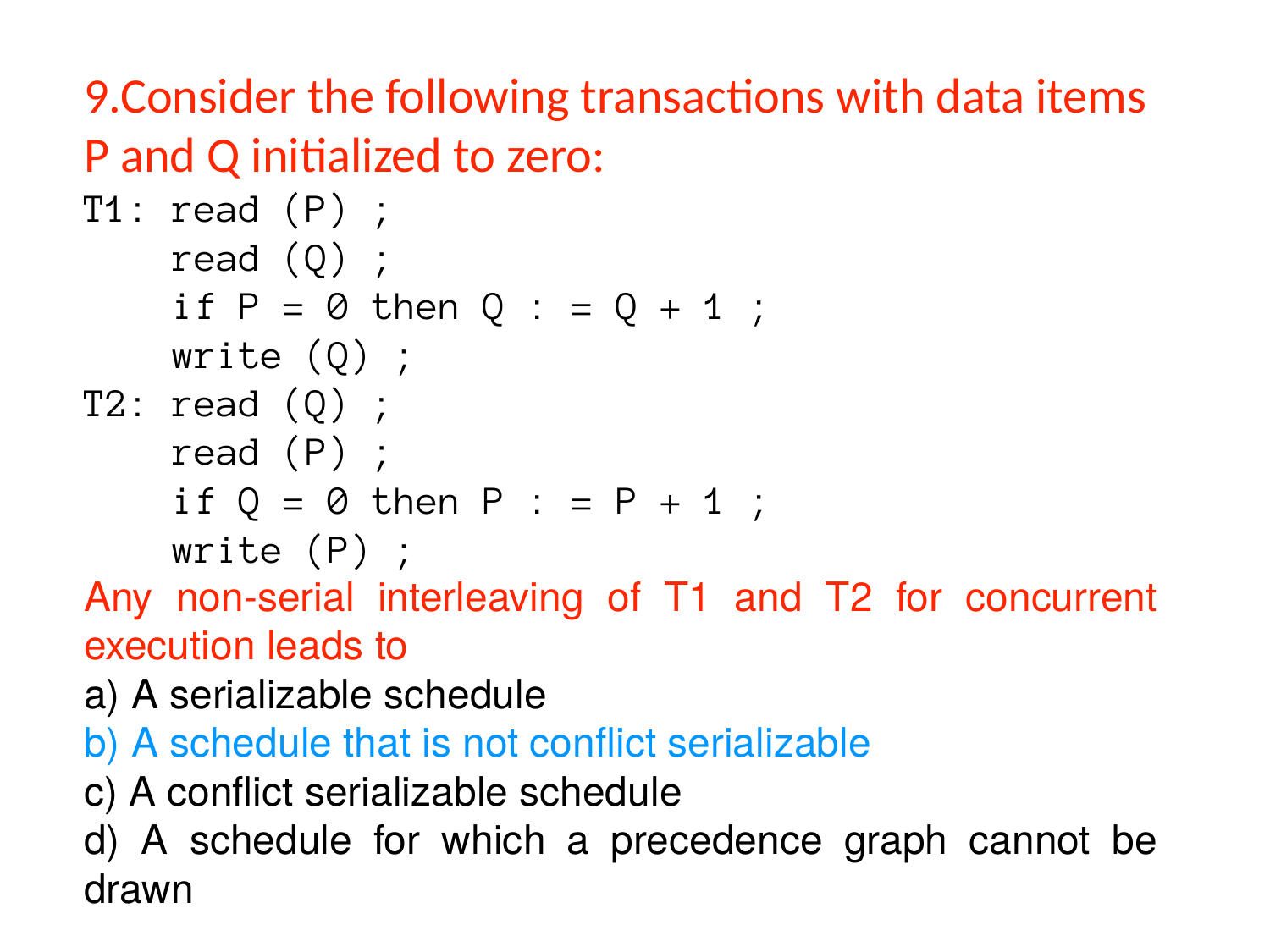

9.Consider the following transactions with data items P and Q initialized to zero:
T1: read (P) ;
    read (Q) ;
    if P = 0 then Q : = Q + 1 ;
    write (Q) ;
T2: read (Q) ;
    read (P) ;
    if Q = 0 then P : = P + 1 ;
    write (P) ;
Any non-serial interleaving of T1 and T2 for concurrent execution leads to
a) A serializable schedule
b) A schedule that is not conflict serializable
c) A conflict serializable schedule
d) A schedule for which a precedence graph cannot be drawn